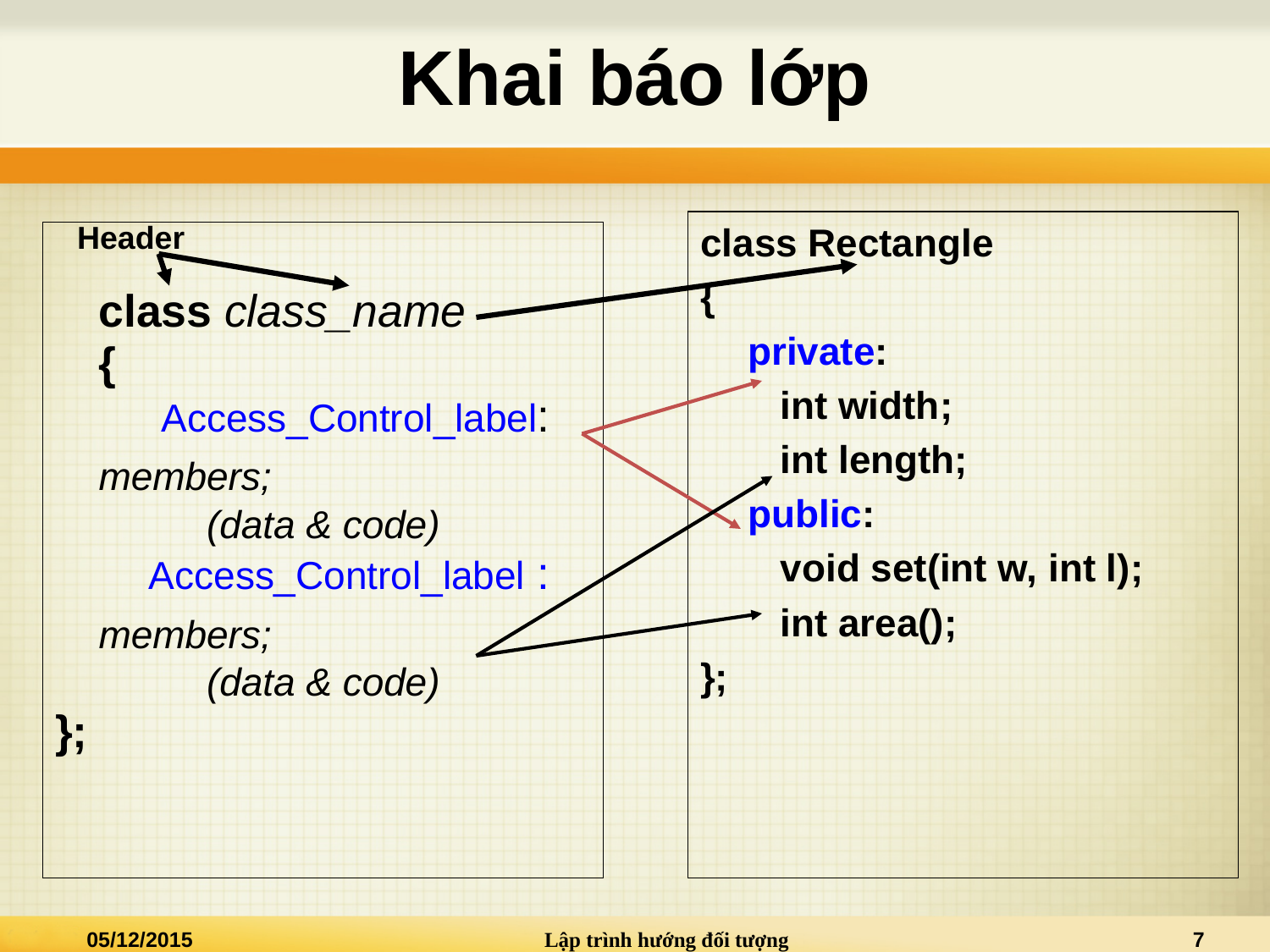

# Khai báo lớp
Header

class Rectangle
{
	private:
	   int width;
	   int length;
	public:
	   void set(int w, int l);
	   int area();
};

	class class_name
	{
	     Access_Control_label:
			members;
		          (data & code)
	    Access_Control_label :
			members;
		          (data & code)
};

05/12/2015
Lập trình hướng đối tượng
7